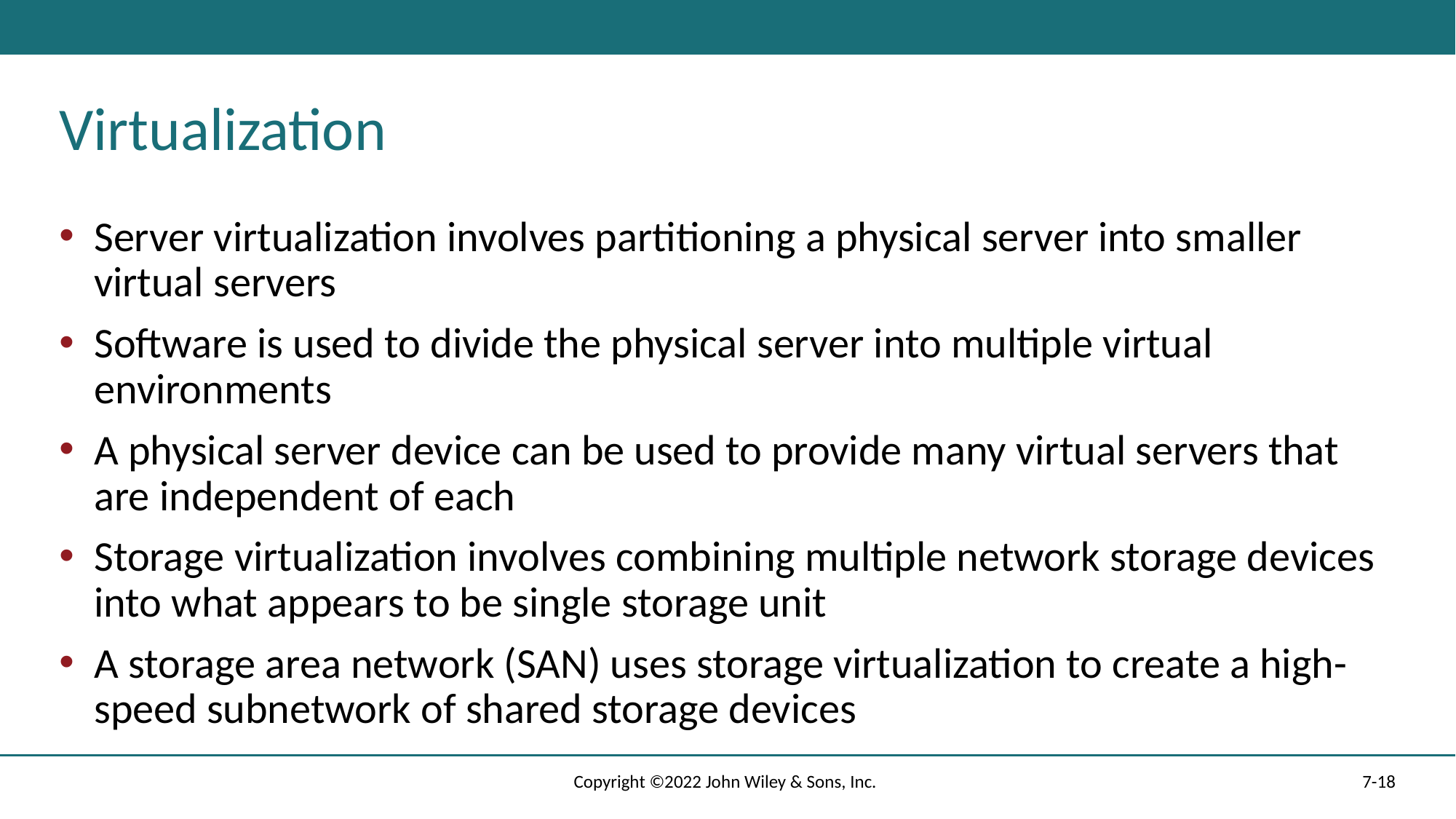

# Virtualization
Server virtualization involves partitioning a physical server into smaller virtual servers
Software is used to divide the physical server into multiple virtual environments
A physical server device can be used to provide many virtual servers that are independent of each
Storage virtualization involves combining multiple network storage devices into what appears to be single storage unit
A storage area network (SAN) uses storage virtualization to create a high-speed subnetwork of shared storage devices
Copyright ©2022 John Wiley & Sons, Inc.
7-18